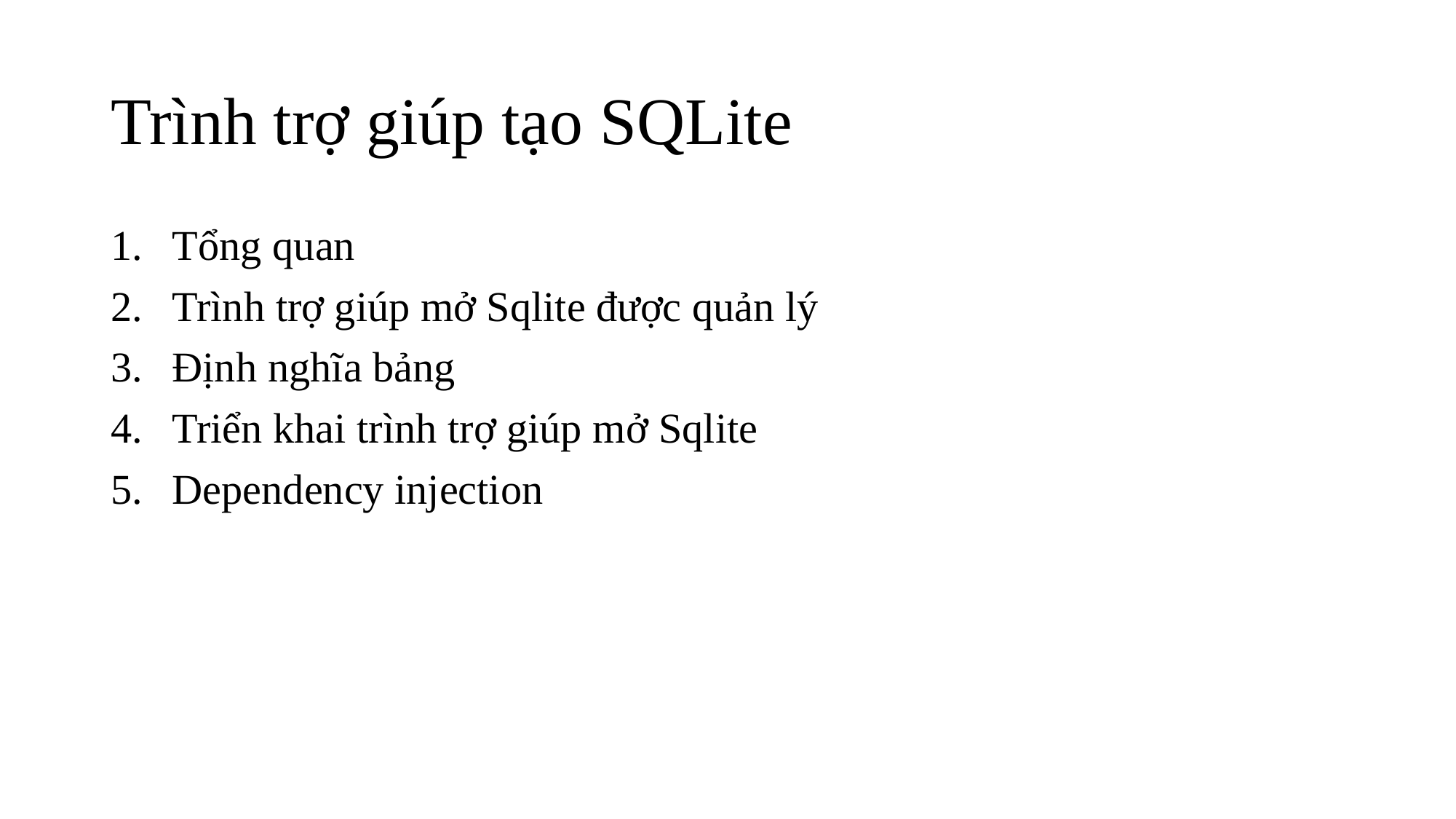

# Trình trợ giúp tạo SQLite
Tổng quan
Trình trợ giúp mở Sqlite được quản lý
Định nghĩa bảng
Triển khai trình trợ giúp mở Sqlite
Dependency injection